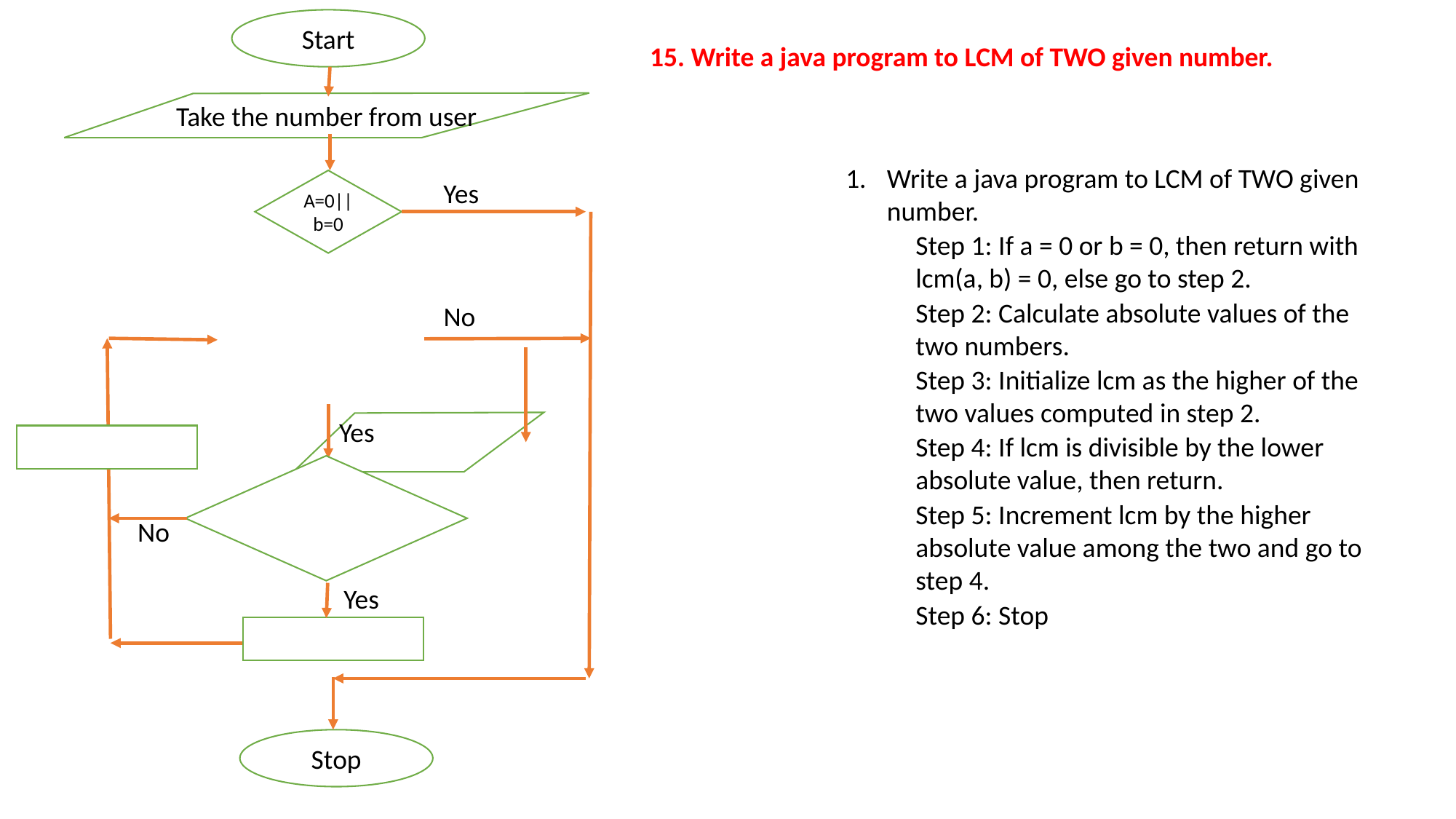

Start
15. Write a java program to LCM of TWO given number.

Take the number from user
Write a java program to LCM of TWO given number.
Step 1: If a = 0 or b = 0, then return with lcm(a, b) = 0, else go to step 2.
Step 2: Calculate absolute values of the two numbers.
Step 3: Initialize lcm as the higher of the two values computed in step 2.
Step 4: If lcm is divisible by the lower absolute value, then return.
Step 5: Increment lcm by the higher absolute value among the two and go to step 4.
Step 6: Stop
A=0||b=0
Yes
No
Yes

No
Yes

Stop